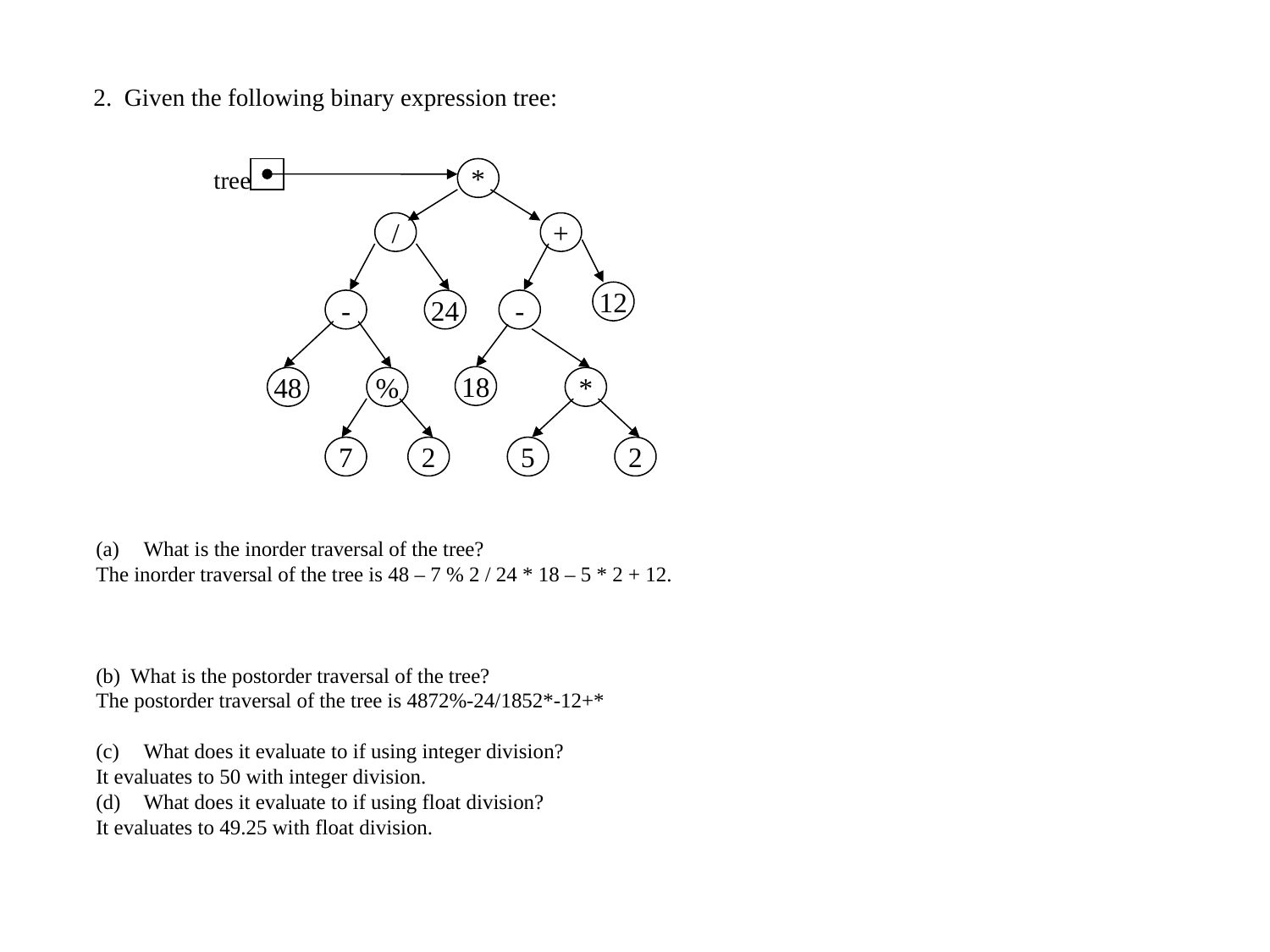

2.  Given the following binary expression tree:
tree

*

/
+

12
-
24
-

18
48
%
*

7
2
5
2
What is the inorder traversal of the tree?
The inorder traversal of the tree is 48 – 7 % 2 / 24 * 18 – 5 * 2 + 12.

(b)  What is the postorder traversal of the tree?
The postorder traversal of the tree is 4872%-24/1852*-12+*

What does it evaluate to if using integer division?
It evaluates to 50 with integer division.
   What does it evaluate to if using float division?
It evaluates to 49.25 with float division.